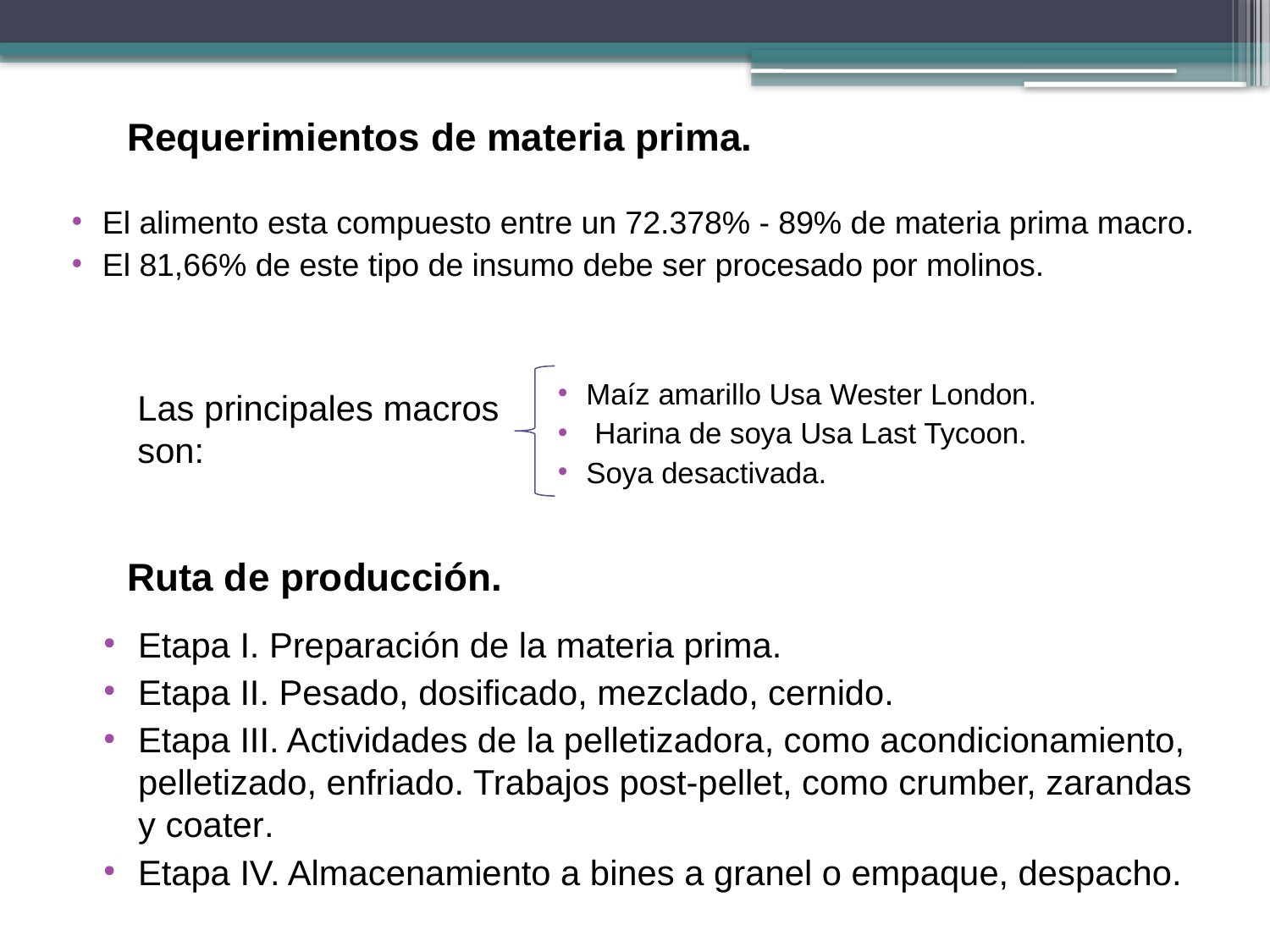

Requerimientos de materia prima.
El alimento esta compuesto entre un 72.378% - 89% de materia prima macro.
El 81,66% de este tipo de insumo debe ser procesado por molinos.

Maíz amarillo Usa Wester London.
 Harina de soya Usa Last Tycoon.
Soya desactivada.

Las principales macros son:
Ruta de producción.
Etapa I. Preparación de la materia prima.
Etapa II. Pesado, dosificado, mezclado, cernido.
Etapa III. Actividades de la pelletizadora, como acondicionamiento, pelletizado, enfriado. Trabajos post-pellet, como crumber, zarandas y coater.
Etapa IV. Almacenamiento a bines a granel o empaque, despacho.